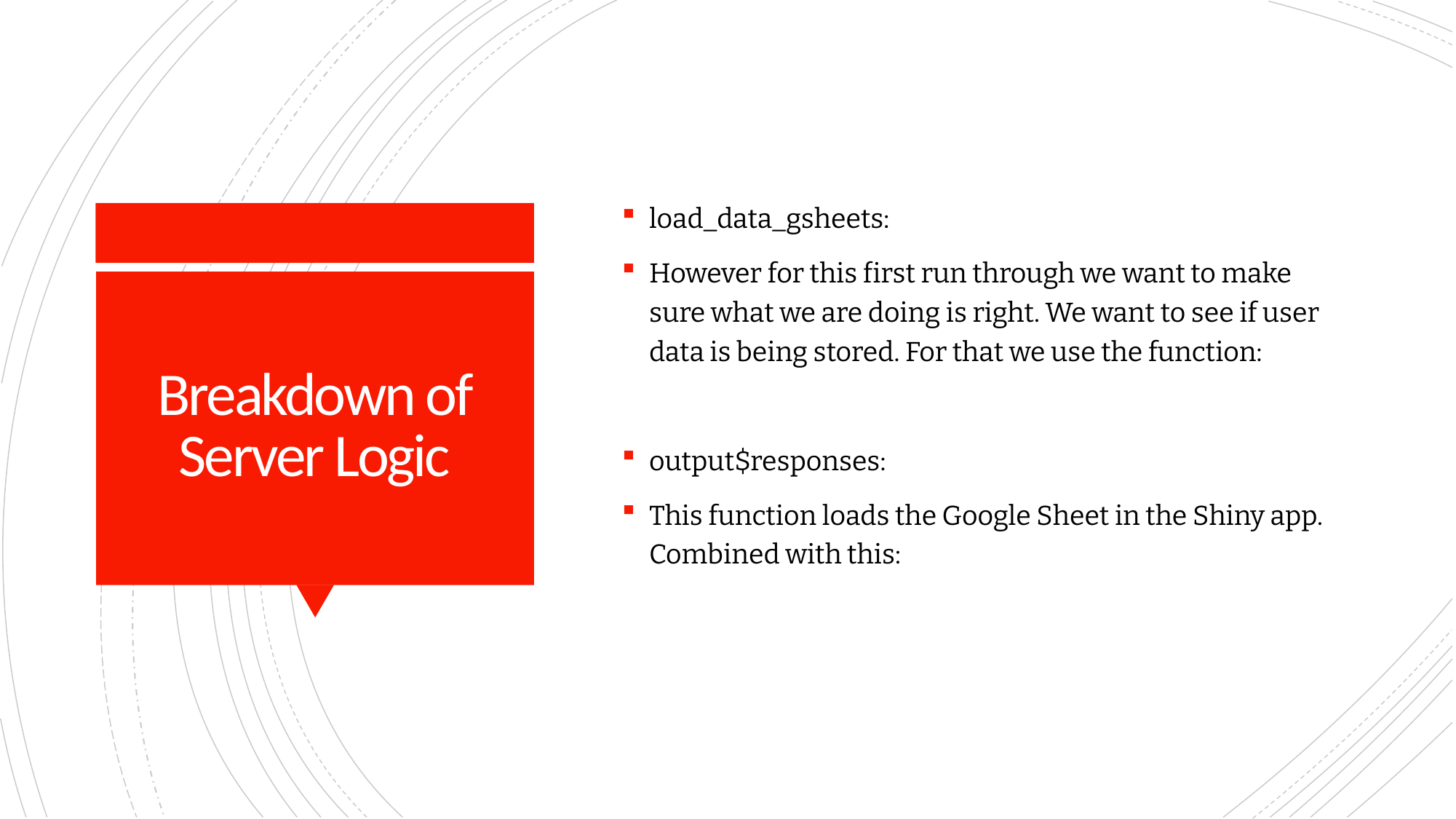

load_data_gsheets:
However for this first run through we want to make sure what we are doing is right. We want to see if user data is being stored. For that we use the function:

output$responses:
This function loads the Google Sheet in the Shiny app. Combined with this:

# Breakdown of Server Logic